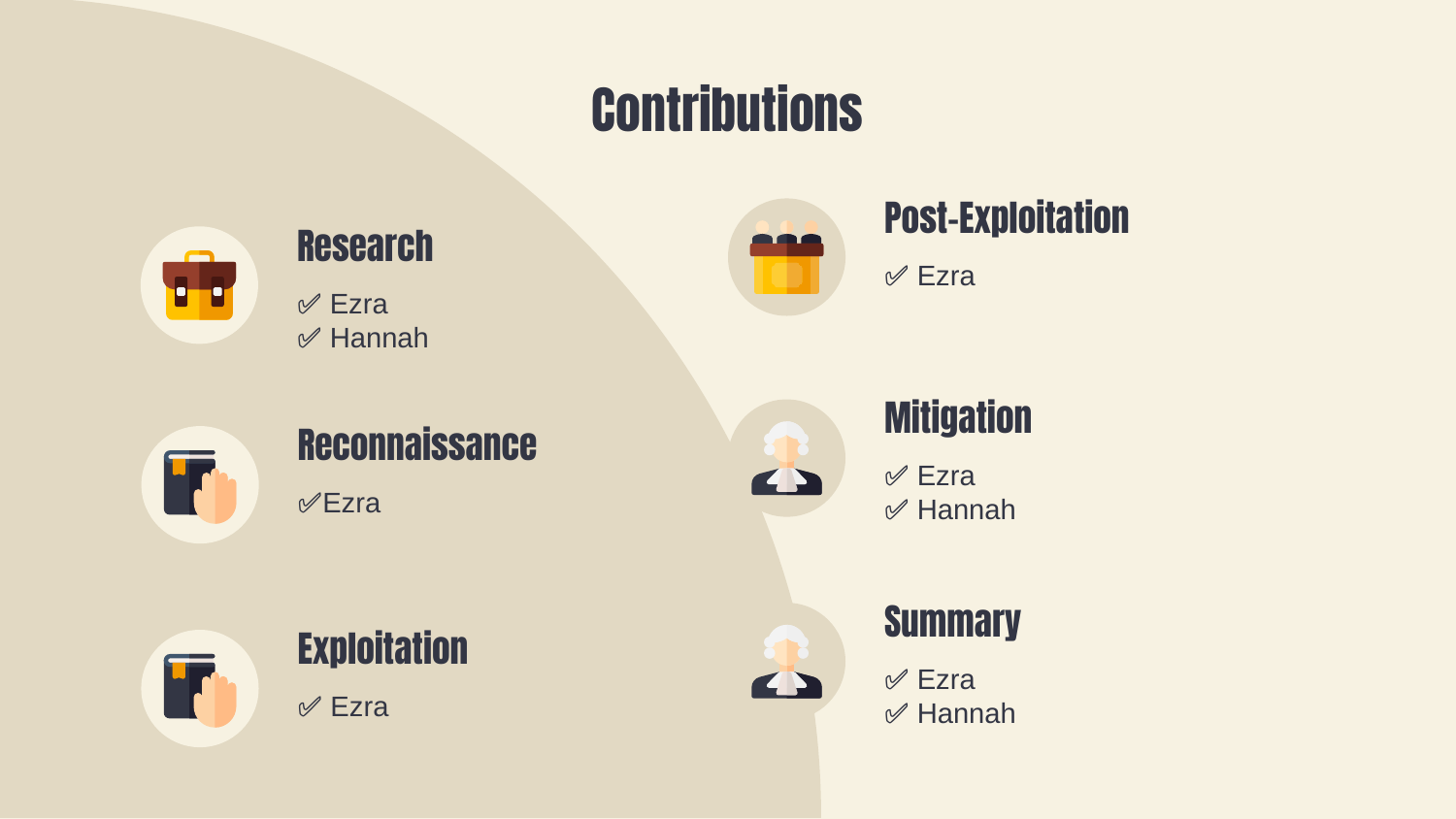

Contributions
Post-Exploitation
# Research

✅ Ezra

✅ Ezra
✅ Hannah
Mitigation
Reconnaissance

✅ Ezra
✅ Hannah

✅Ezra
Summary
Exploitation

✅ Ezra
✅ Hannah

✅ Ezra